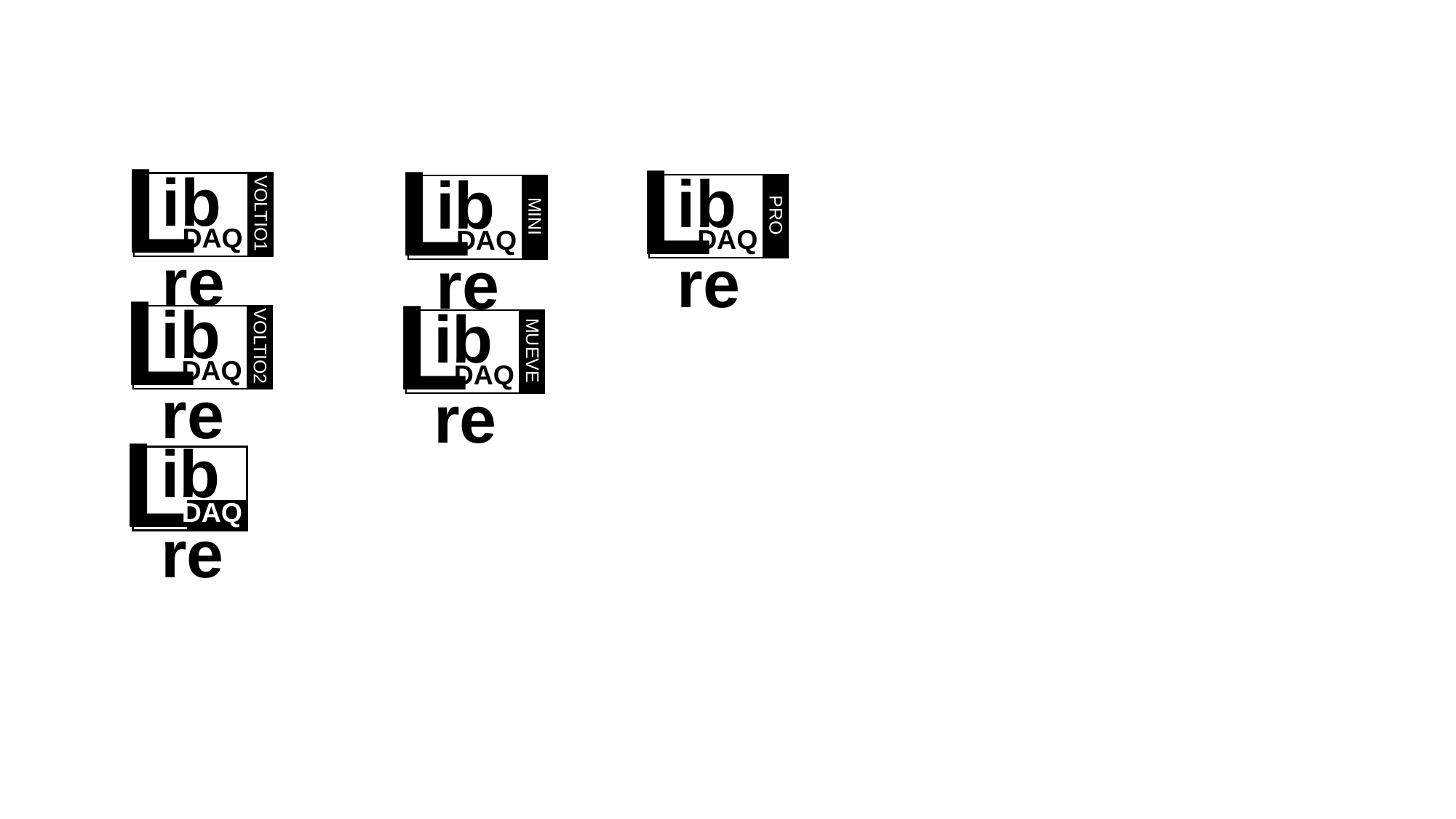

L
L
L
ibre
ibre
ibre

VOLTIO1
PRO
MINI
DAQ
DAQ
DAQ
L
L
ibre
ibre

VOLTIO2
MUEVE
DAQ
DAQ
L
ibre

DAQ